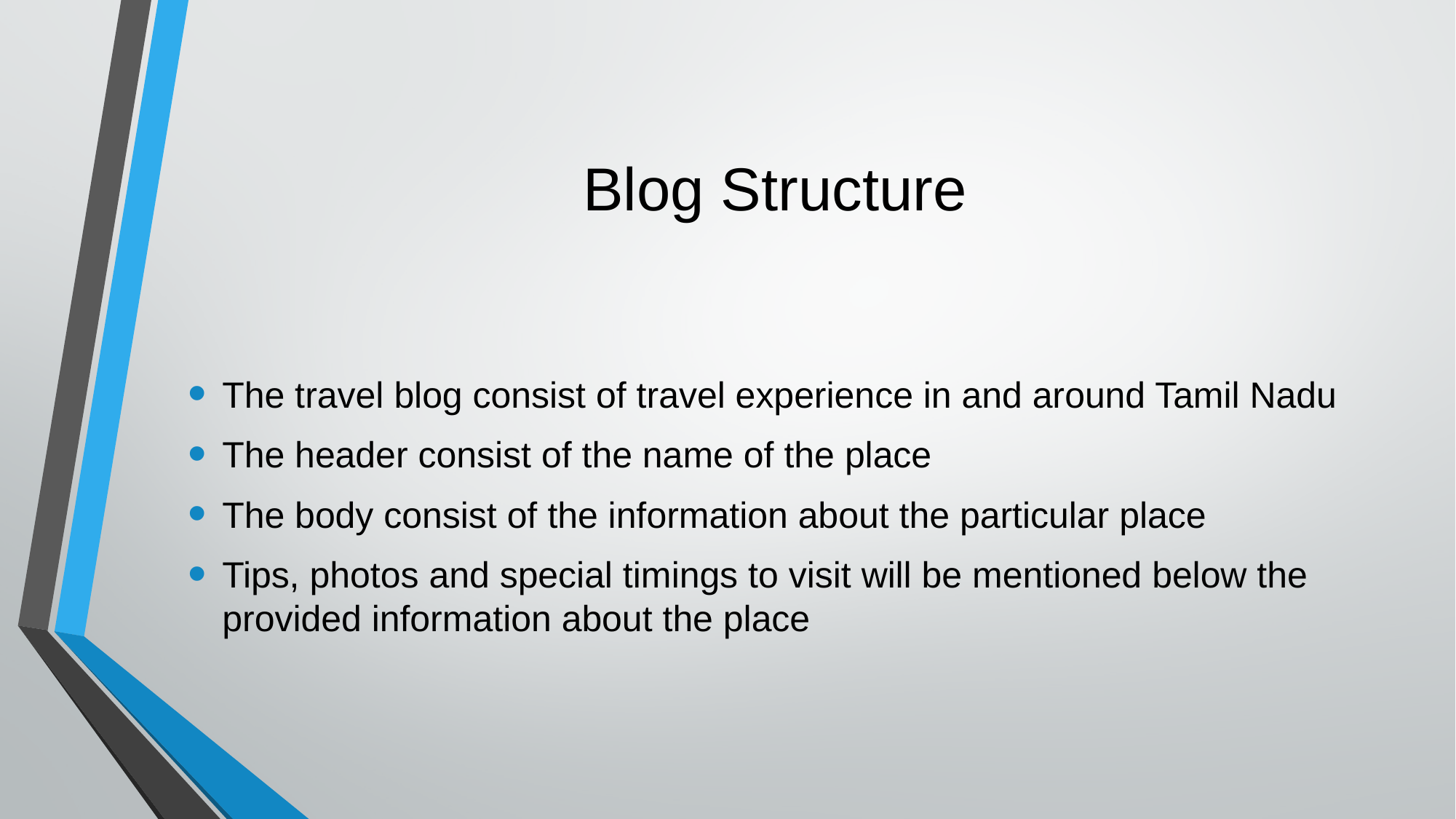

# Blog Structure
The travel blog consist of travel experience in and around Tamil Nadu
The header consist of the name of the place
The body consist of the information about the particular place
Tips, photos and special timings to visit will be mentioned below the provided information about the place